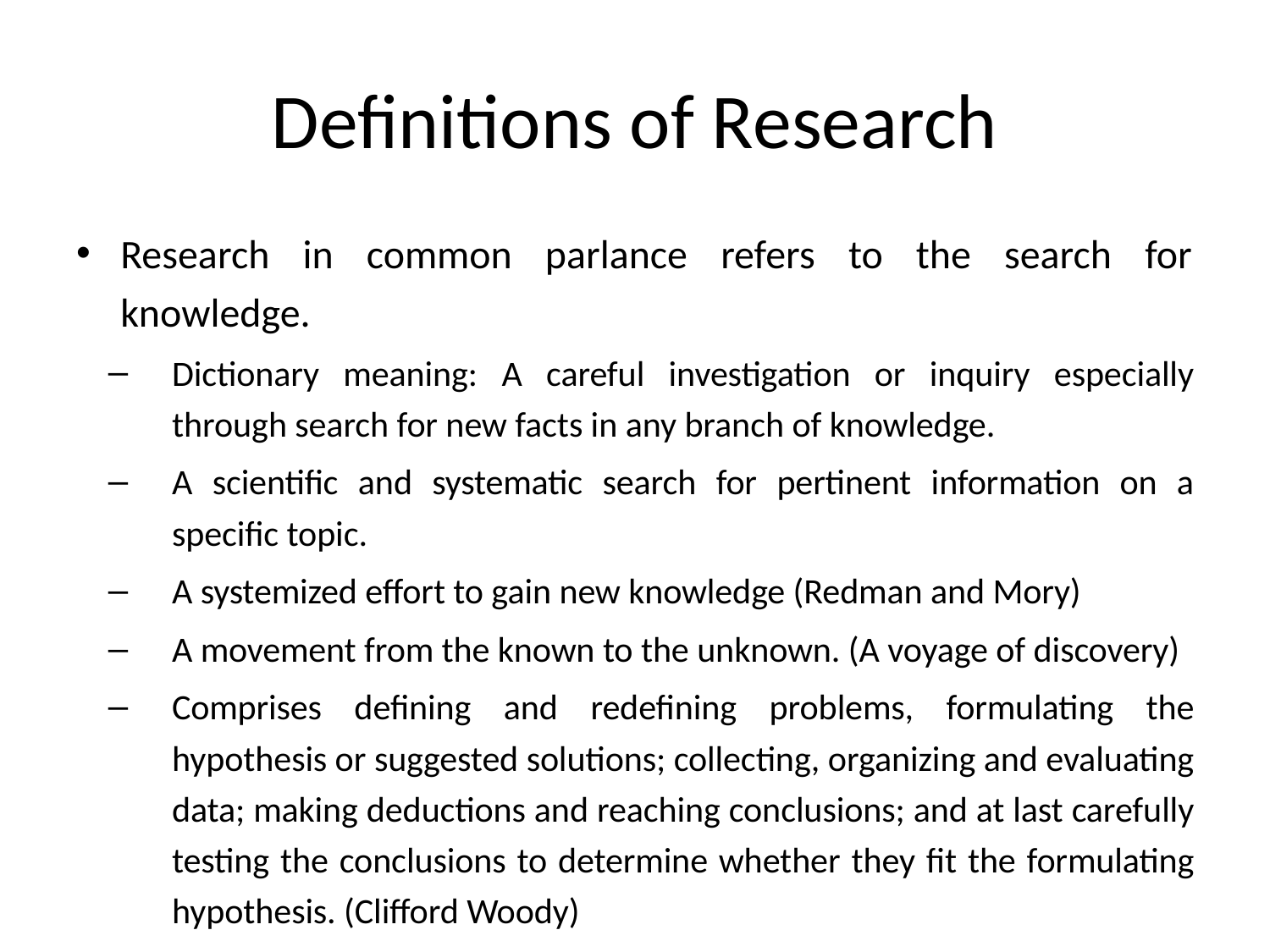

# Definitions of Research
Research in common parlance refers to the search for knowledge.
Dictionary meaning: A careful investigation or inquiry especially through search for new facts in any branch of knowledge.
A scientific and systematic search for pertinent information on a specific topic.
A systemized effort to gain new knowledge (Redman and Mory)
A movement from the known to the unknown. (A voyage of discovery)
Comprises defining and redefining problems, formulating the hypothesis or suggested solutions; collecting, organizing and evaluating data; making deductions and reaching conclusions; and at last carefully testing the conclusions to determine whether they fit the formulating hypothesis. (Clifford Woody)